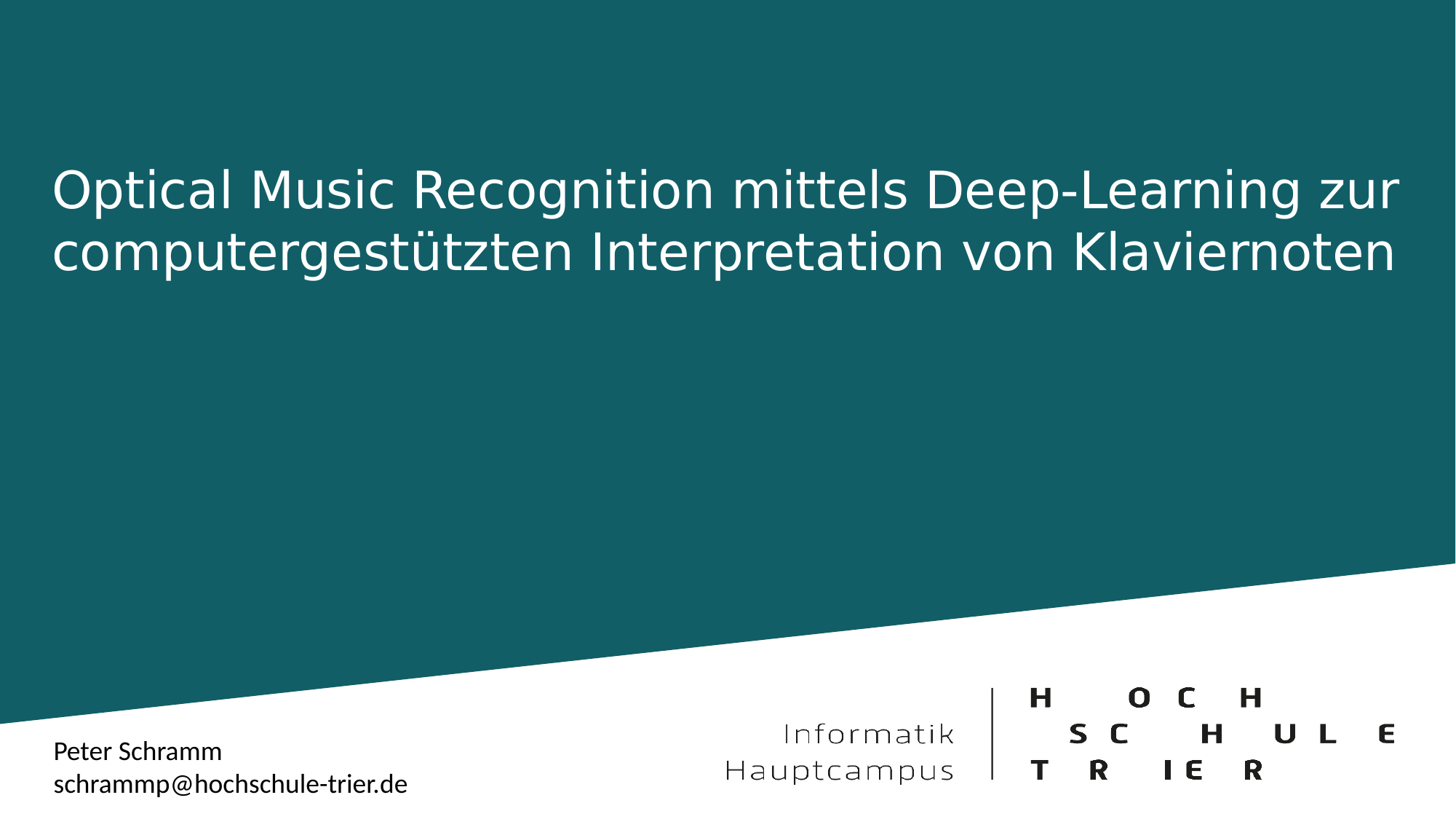

Optical Music Recognition mittels Deep-Learning zur computergestützten Interpretation von Klaviernoten
Peter Schramm
schrammp@hochschule-trier.de